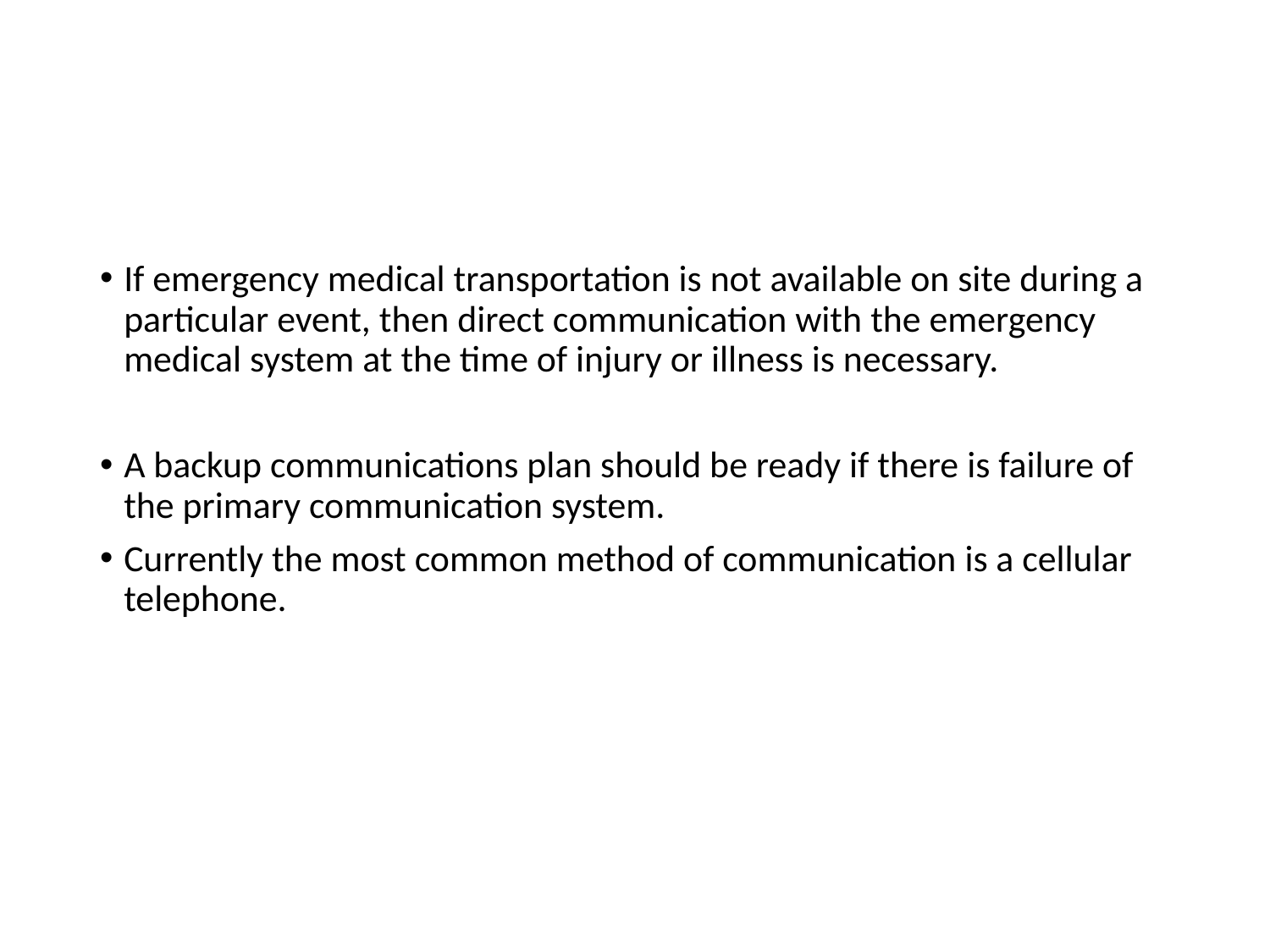

#
If emergency medical transportation is not available on site during a particular event, then direct communication with the emergency medical system at the time of injury or illness is necessary.

A backup communications plan should be ready if there is failure of the primary communication system.
Currently the most common method of communication is a cellular telephone.